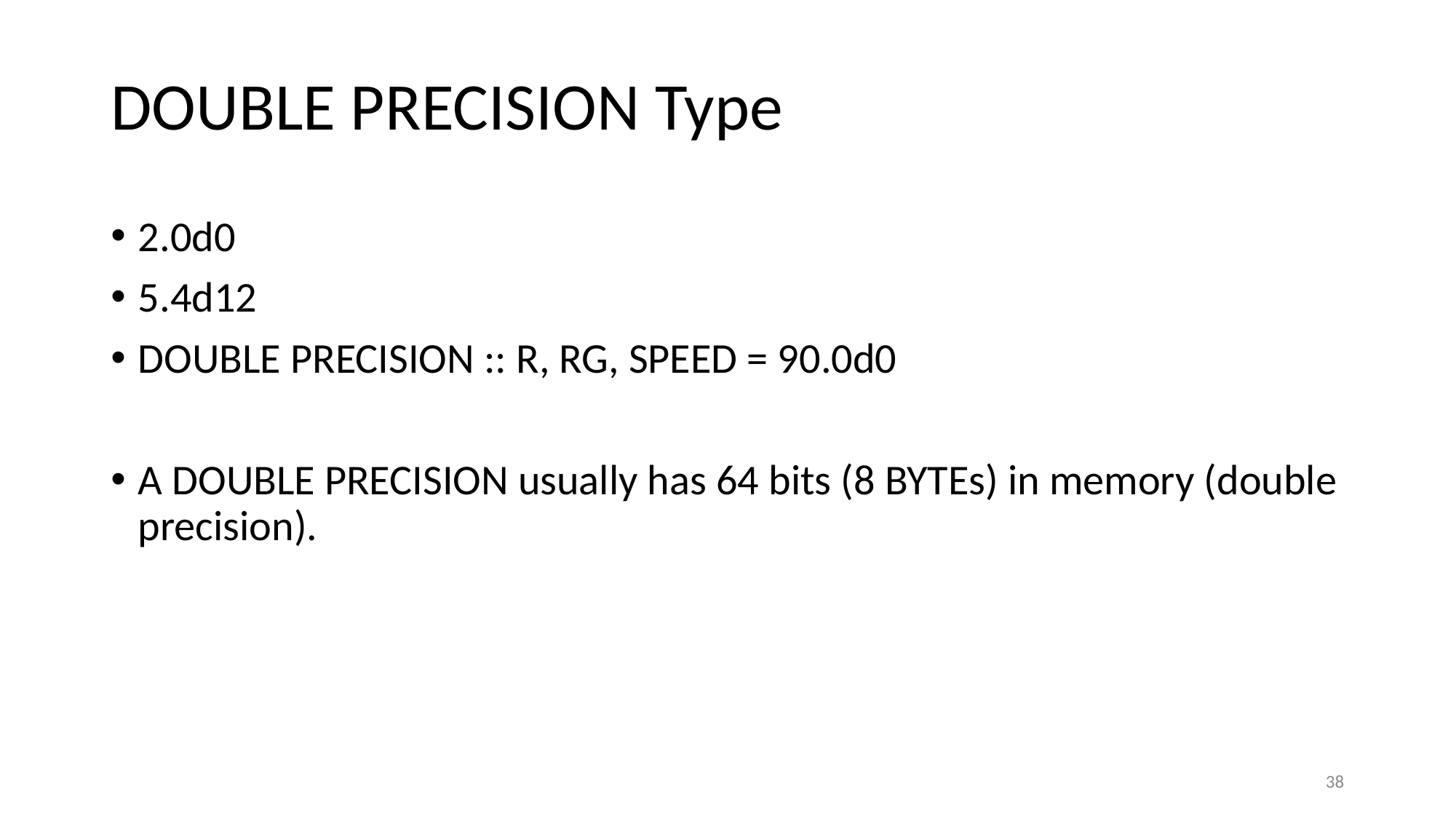

# DOUBLE PRECISION Type
2.0d0
5.4d12
DOUBLE PRECISION :: R, RG, SPEED = 90.0d0

A DOUBLE PRECISION usually has 64 bits (8 BYTEs) in memory (double precision).

38